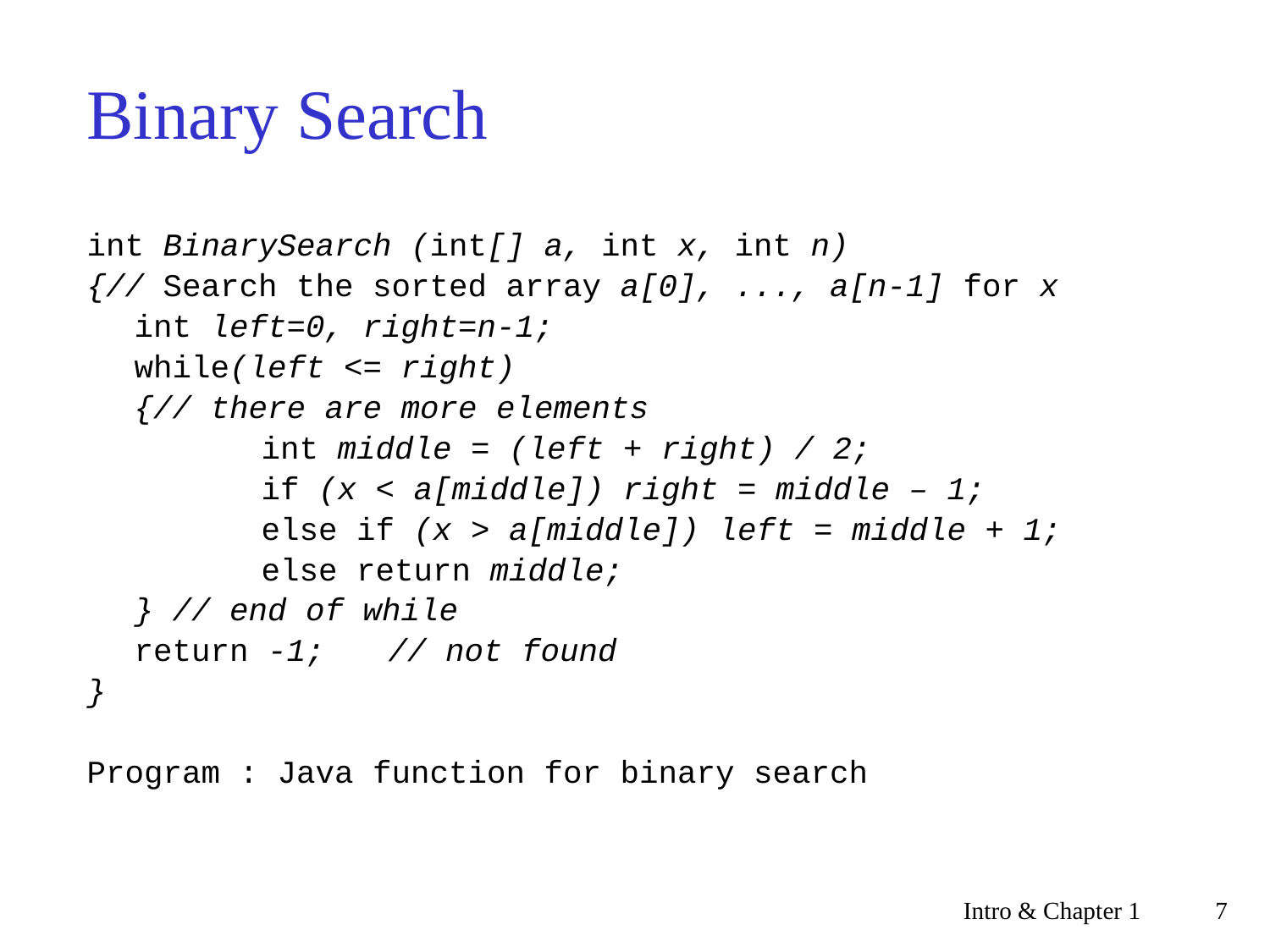

# Binary Search
int BinarySearch (int[] a, int x, int n)
{// Search the sorted array a[0], ..., a[n-1] for x
	int left=0, right=n-1;
	while(left <= right)
	{// there are more elements
		int middle = (left + right) / 2;
		if (x < a[middle]) right = middle – 1;
		else if (x > a[middle]) left = middle + 1;
		else return middle;
	} // end of while
	return -1;	// not found
}

Program : Java function for binary search
Intro & Chapter 1
7